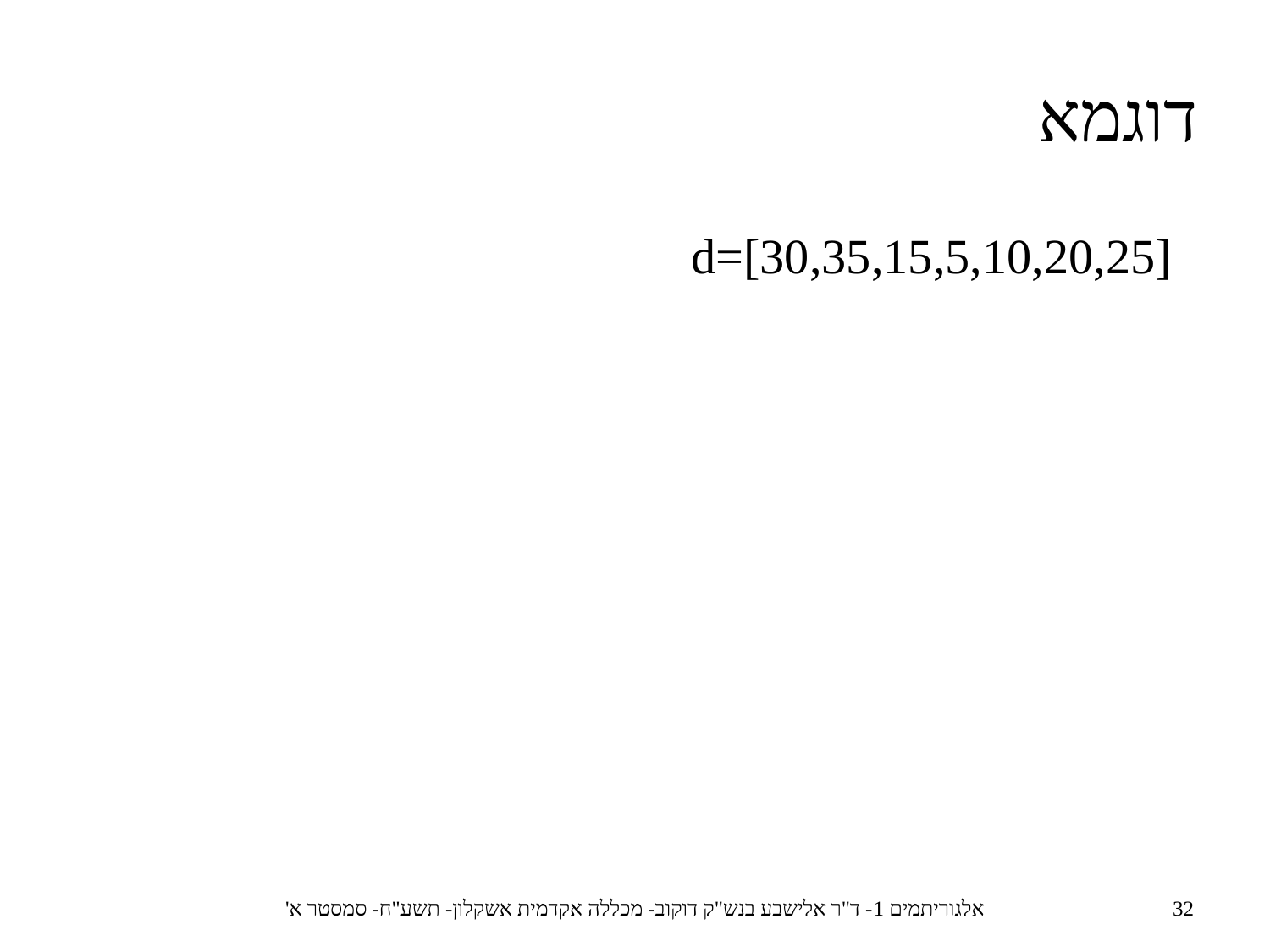

דוגמא
d=[30,35,15,5,10,20,25]
אלגוריתמים 1- ד"ר אלישבע בנש"ק דוקוב- מכללה אקדמית אשקלון- תשע"ח- סמסטר א'
32